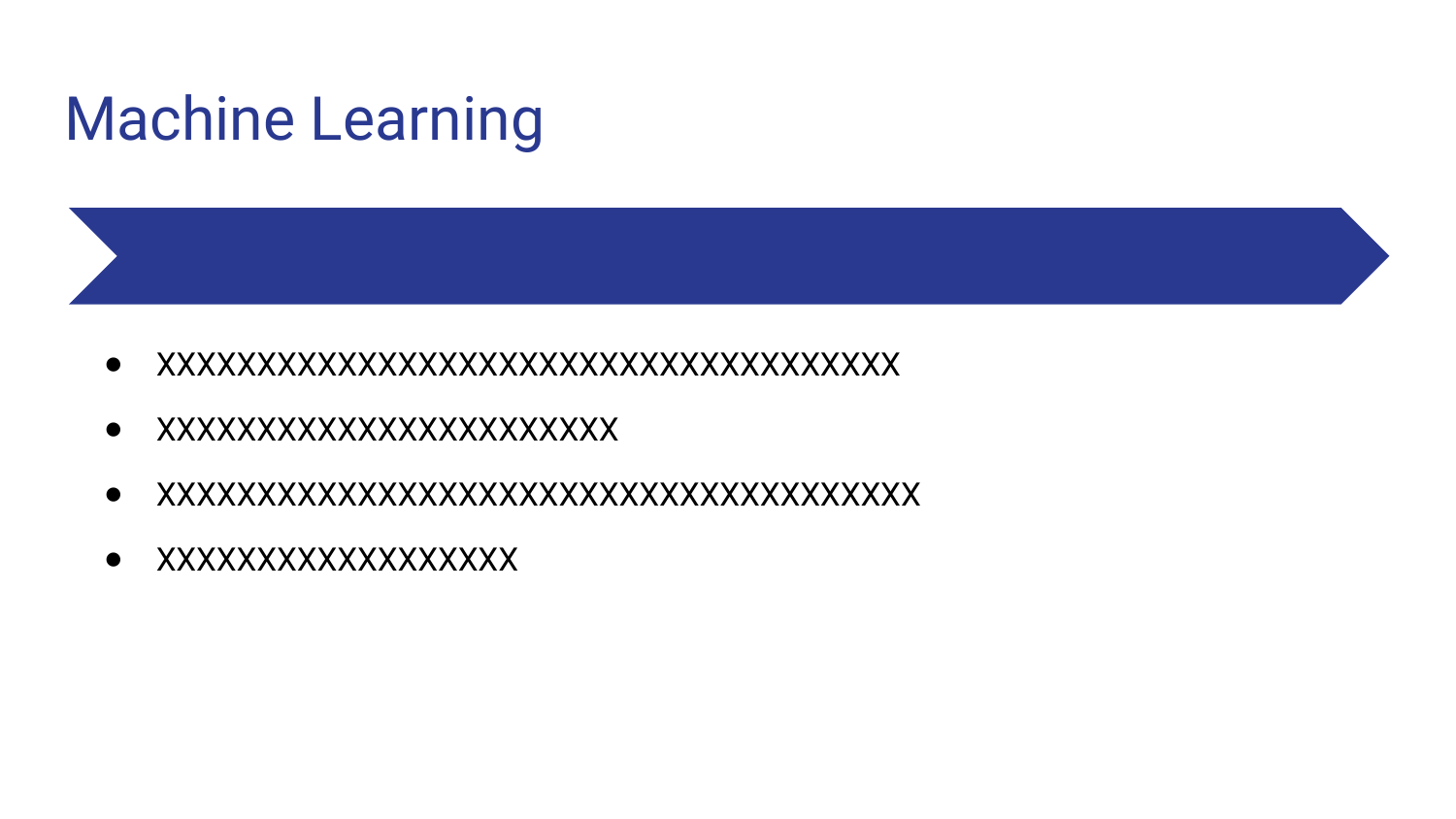

# Machine Learning

XXXXXXXXXXXXXXXXXXXXXXXXXXXXXXXXXXXXX
XXXXXXXXXXXXXXXXXXXXXXX
XXXXXXXXXXXXXXXXXXXXXXXXXXXXXXXXXXXXXX
XXXXXXXXXXXXXXXXXX